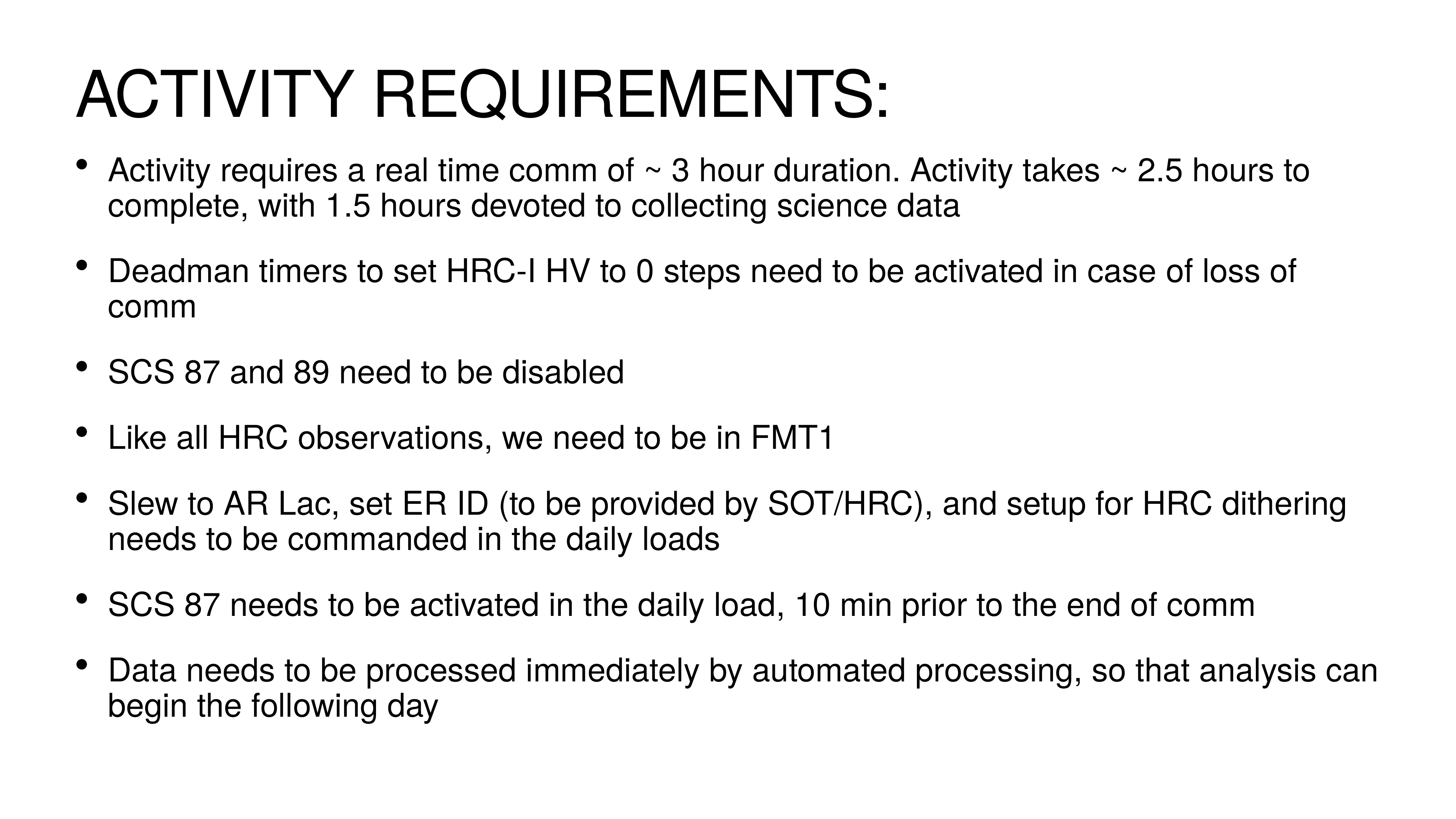

# Activity requirements:
Activity requires a real time comm of ~ 3 hour duration. Activity takes ~ 2.5 hours to complete, with 1.5 hours devoted to collecting science data
Deadman timers to set HRC-I HV to 0 steps need to be activated in case of loss of comm
SCS 87 and 89 need to be disabled
Like all HRC observations, we need to be in FMT1
Slew to AR Lac, set ER ID (to be provided by SOT/HRC), and setup for HRC dithering needs to be commanded in the daily loads
SCS 87 needs to be activated in the daily load, 10 min prior to the end of comm
Data needs to be processed immediately by automated processing, so that analysis can begin the following day